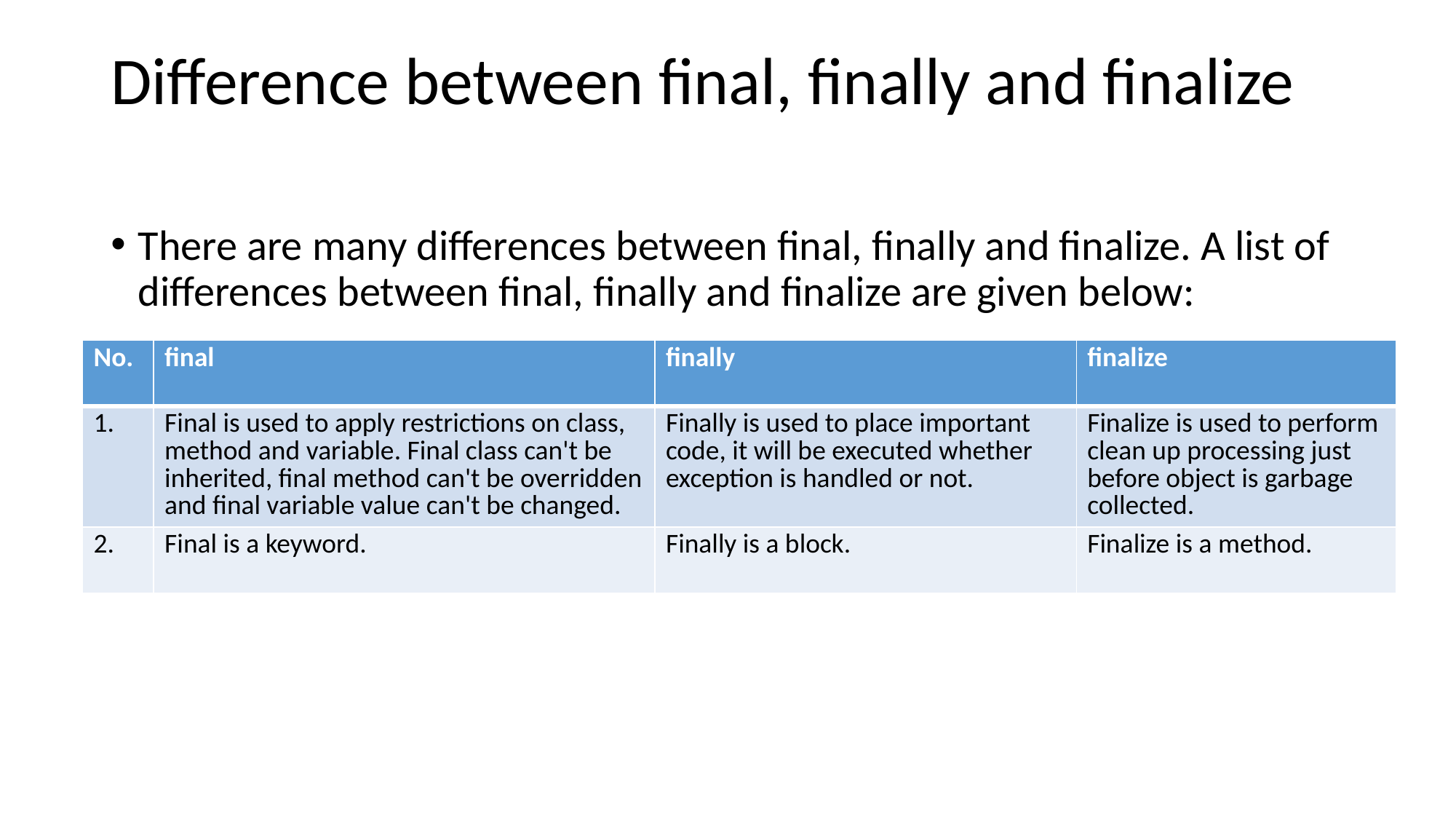

# Difference between final, finally and finalize
There are many differences between final, finally and finalize. A list of differences between final, finally and finalize are given below:

| No. | final | finally | finalize |
| --- | --- | --- | --- |
| 1. | Final is used to apply restrictions on class, method and variable. Final class can't be inherited, final method can't be overridden and final variable value can't be changed. | Finally is used to place important code, it will be executed whether exception is handled or not. | Finalize is used to perform clean up processing just before object is garbage collected. |
| 2. | Final is a keyword. | Finally is a block. | Finalize is a method. |